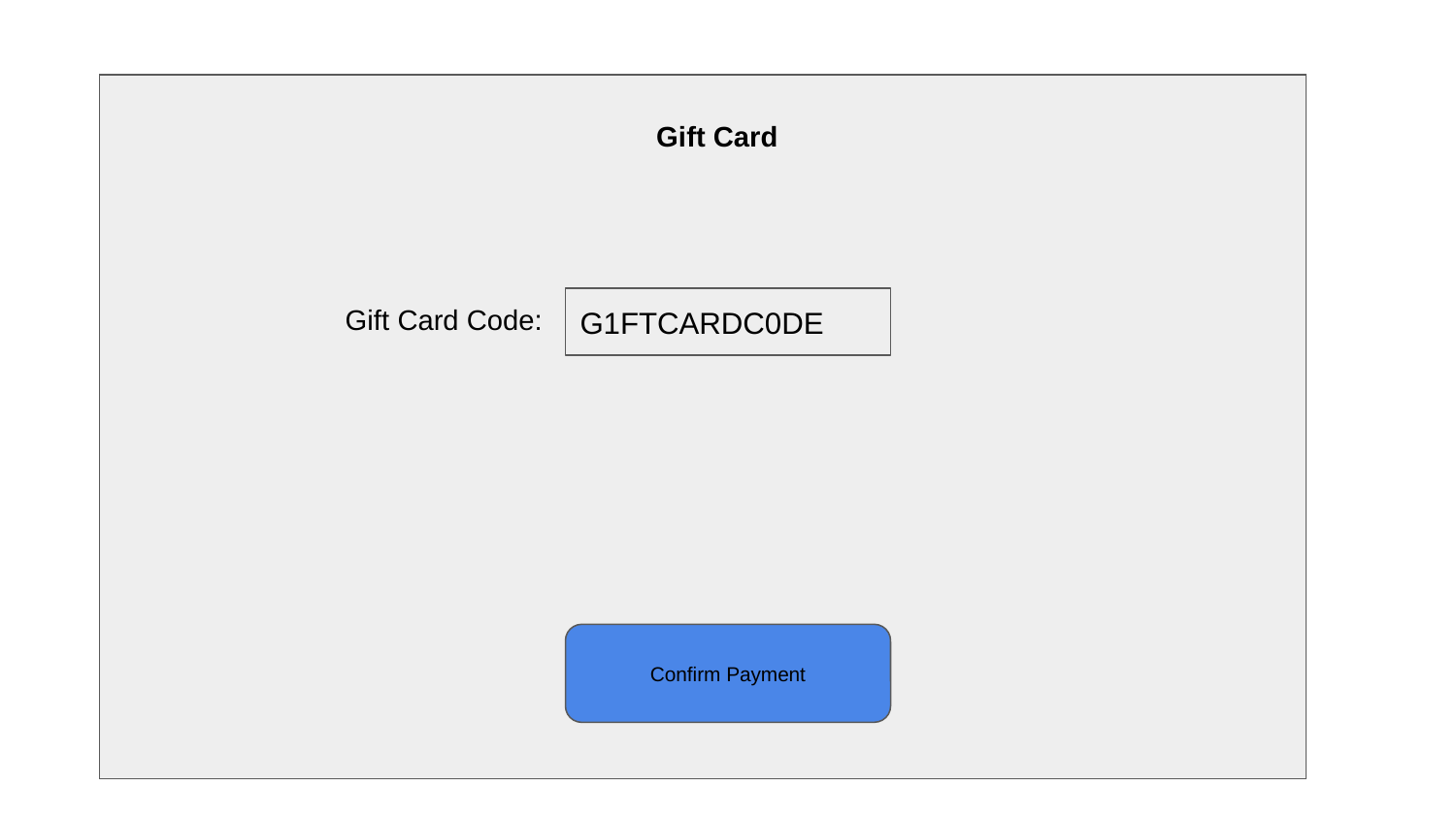

Booking (Car)
Gift Card
 Pick Up Location:
Destination:
Date of trip:
Time of trip:
Number Of Customer:
Vehicle:

Distance:
Fare:

Gift Card Code:

BLK 123 Tampines Rd
Singapore Changi Airport
21 July 2020
G1FTCARDC0DE
5.40PM
2
Car
Van
Excursion Bus
10km
$15
Confirm Payment
Book